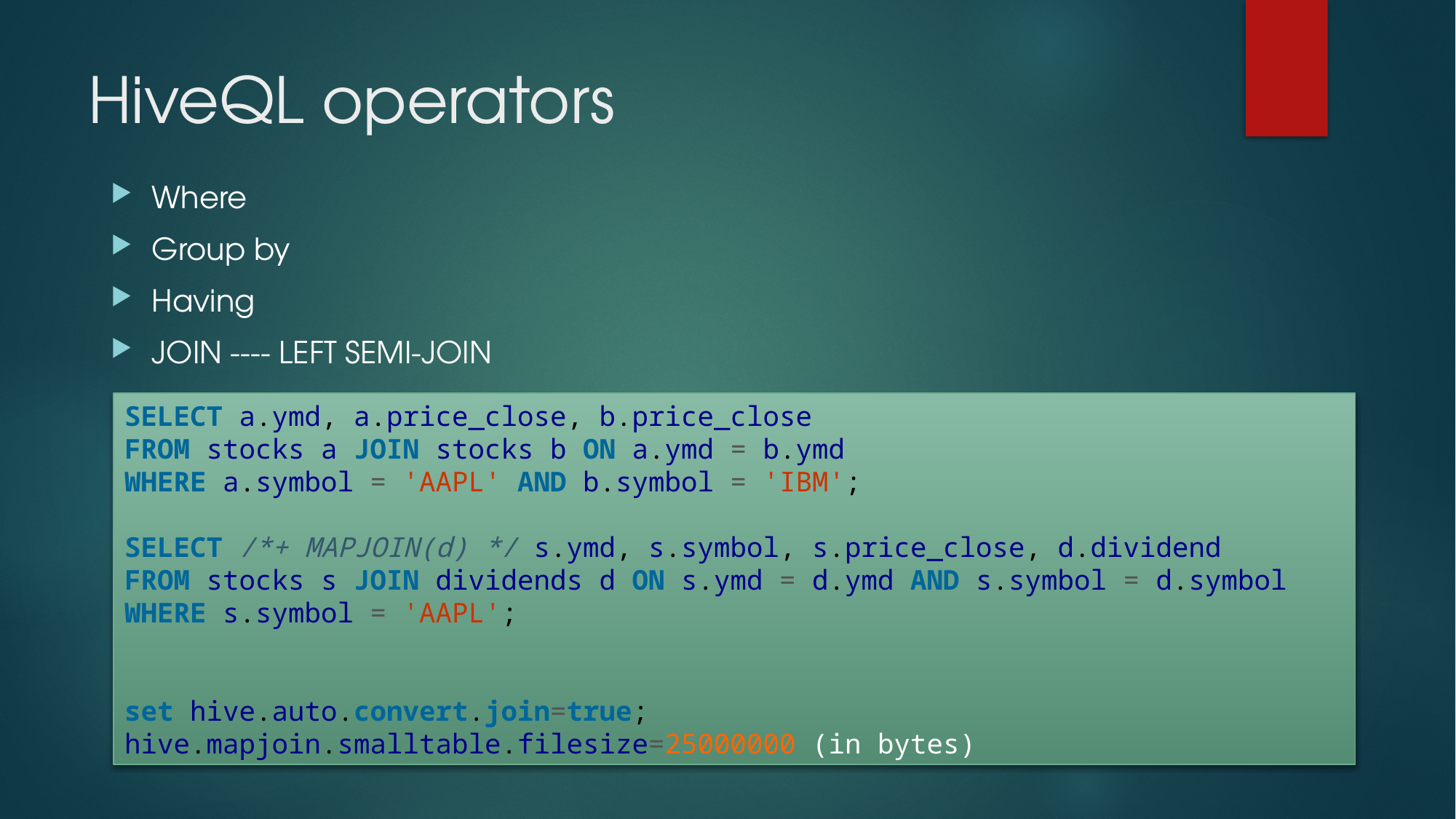

# HiveQL operators
Where
Group by
Having
JOIN ---- LEFT SEMI-JOIN
SELECT a.ymd, a.price_close, b.price_close
FROM stocks a JOIN stocks b ON a.ymd = b.ymd
WHERE a.symbol = 'AAPL' AND b.symbol = 'IBM';

SELECT /*+ MAPJOIN(d) */ s.ymd, s.symbol, s.price_close, d.dividend
FROM stocks s JOIN dividends d ON s.ymd = d.ymd AND s.symbol = d.symbol WHERE s.symbol = 'AAPL';

set hive.auto.convert.join=true;
hive.mapjoin.smalltable.filesize=25000000 (in bytes)